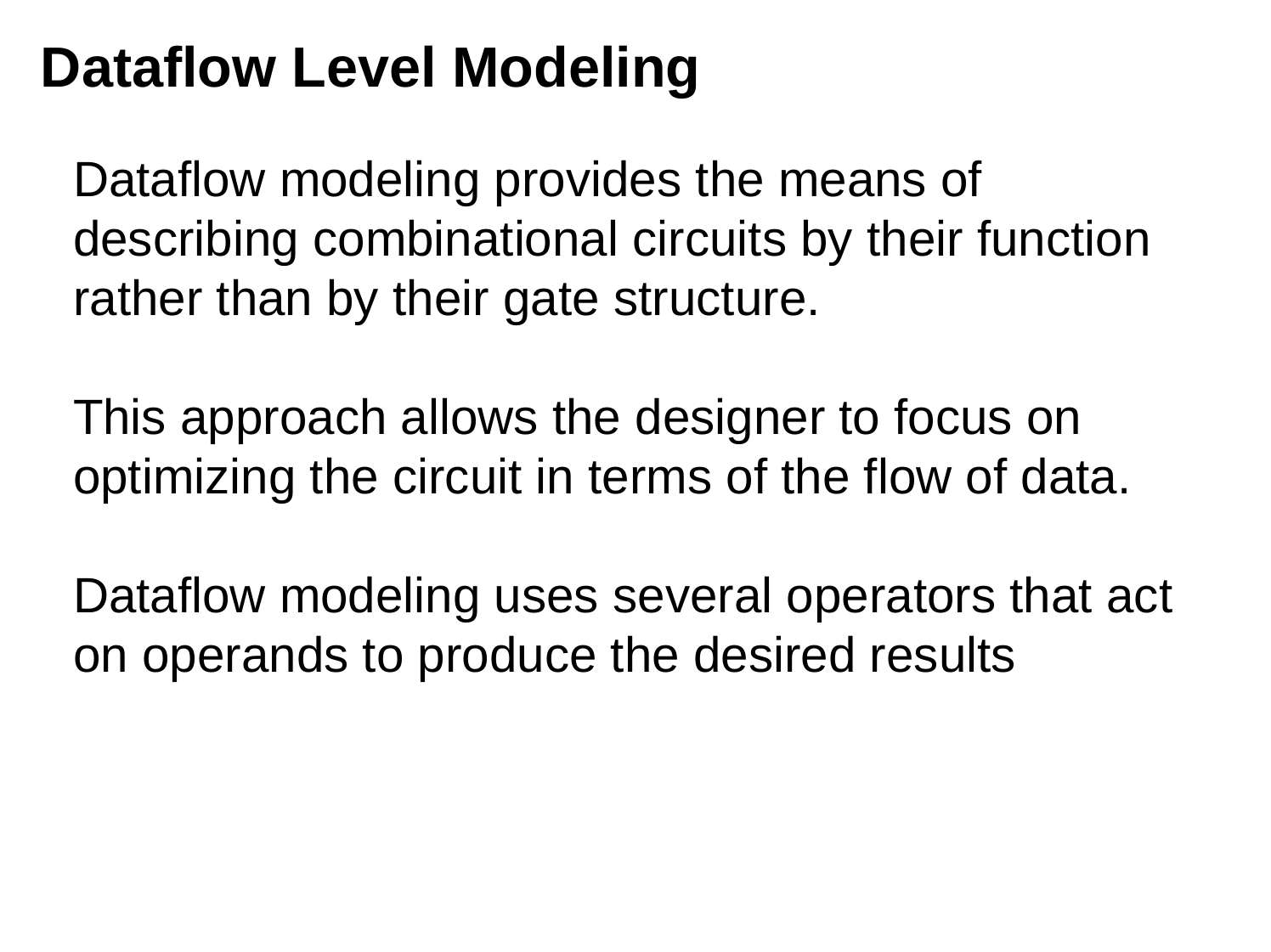

# Dataflow Level Modeling
Dataflow modeling provides the means of describing combinational circuits by their function rather than by their gate structure.

This approach allows the designer to focus on optimizing the circuit in terms of the flow of data.

Dataflow modeling uses several operators that act on operands to produce the desired results